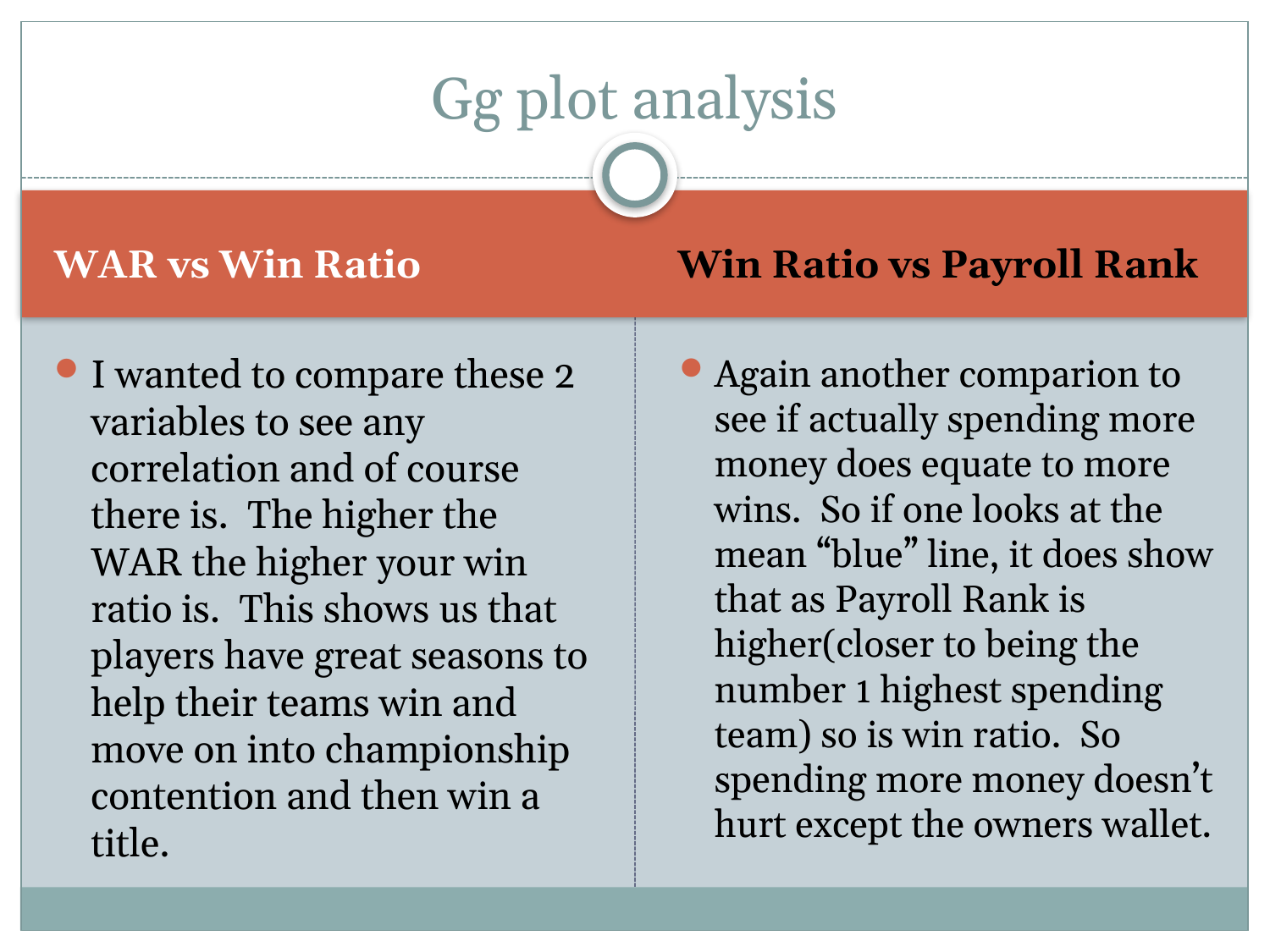

# Gg plot analysis
WAR vs Win Ratio
Win Ratio vs Payroll Rank
I wanted to compare these 2 variables to see any correlation and of course there is.  The higher the WAR the higher your win ratio is.  This shows us that players have great seasons to help their teams win and move on into championship contention and then win a title.
Again another comparion to see if actually spending more money does equate to more wins.  So if one looks at the mean “blue” line, it does show that as Payroll Rank is higher(closer to being the number 1 highest spending team) so is win ratio.  So spending more money doesn’t hurt except the owners wallet.